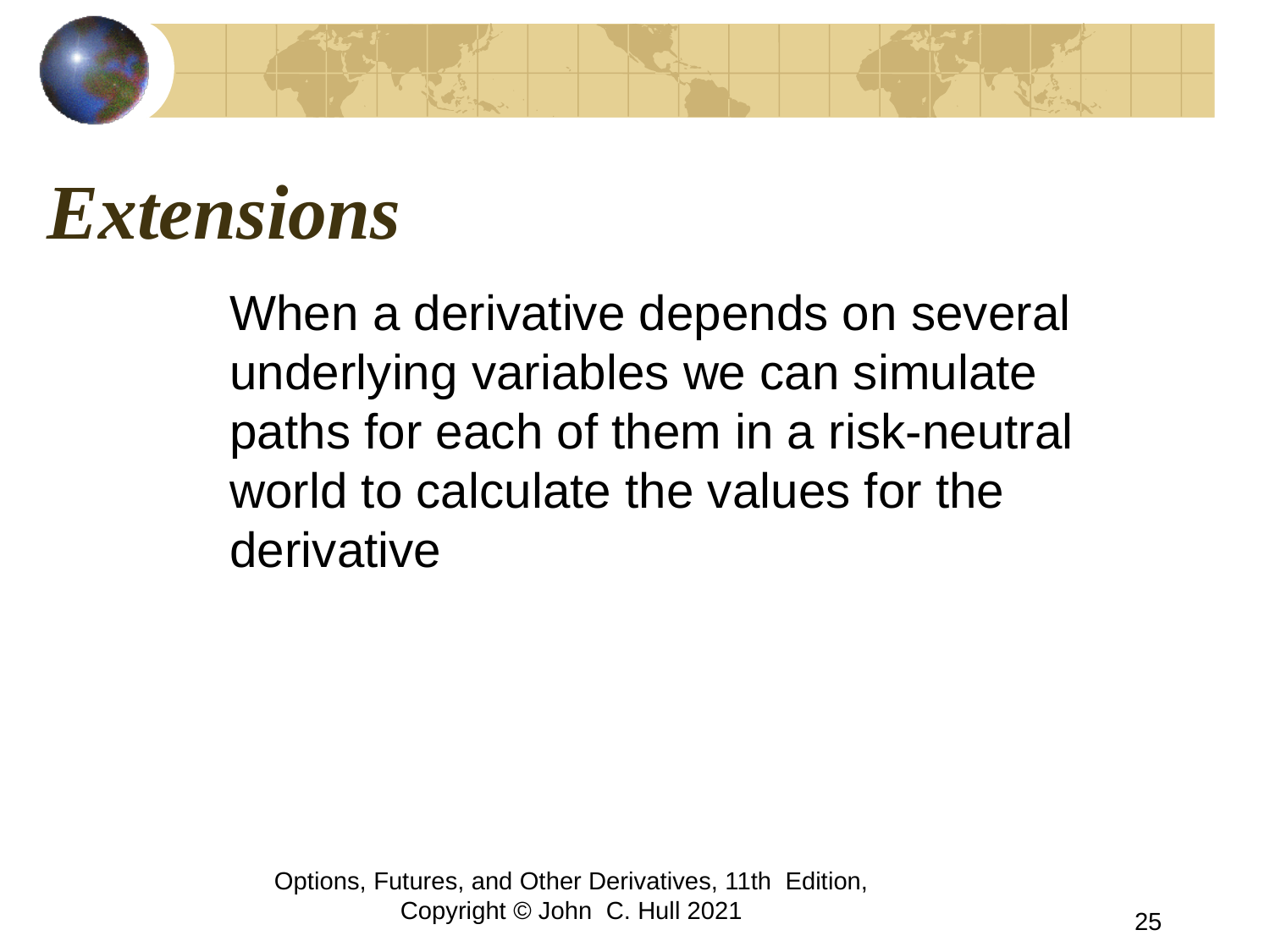

# Extensions
	When a derivative depends on several underlying variables we can simulate paths for each of them in a risk-neutral world to calculate the values for the derivative
Options, Futures, and Other Derivatives, 11th  Edition, Copyright © John  C. Hull 2021
25